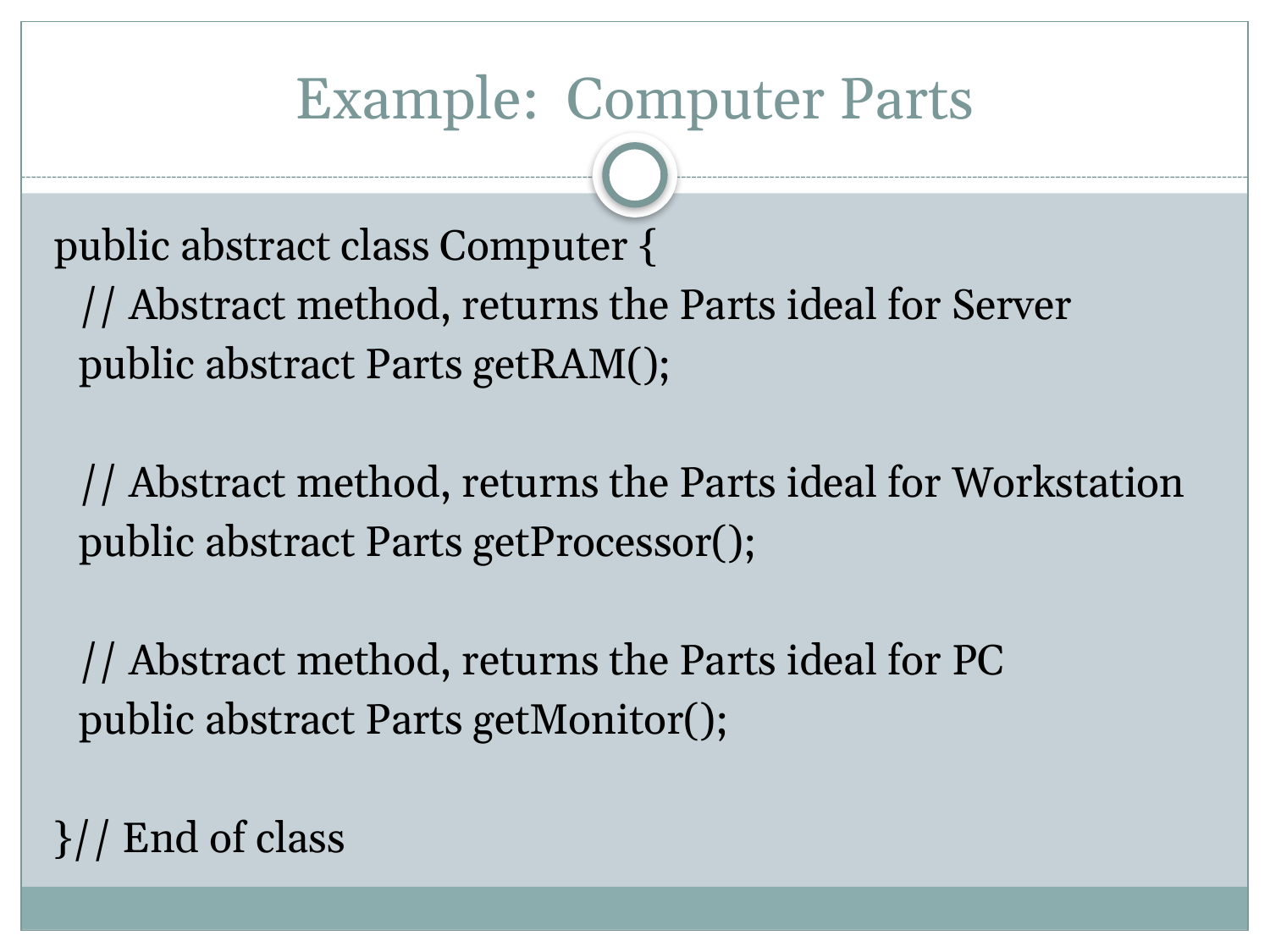

# Example:  Computer Parts
public abstract class Computer {
// Abstract method, returns the Parts ideal for Server
public abstract Parts getRAM();

// Abstract method, returns the Parts ideal for Workstation
public abstract Parts getProcessor();

// Abstract method, returns the Parts ideal for PC
public abstract Parts getMonitor();

}// End of class